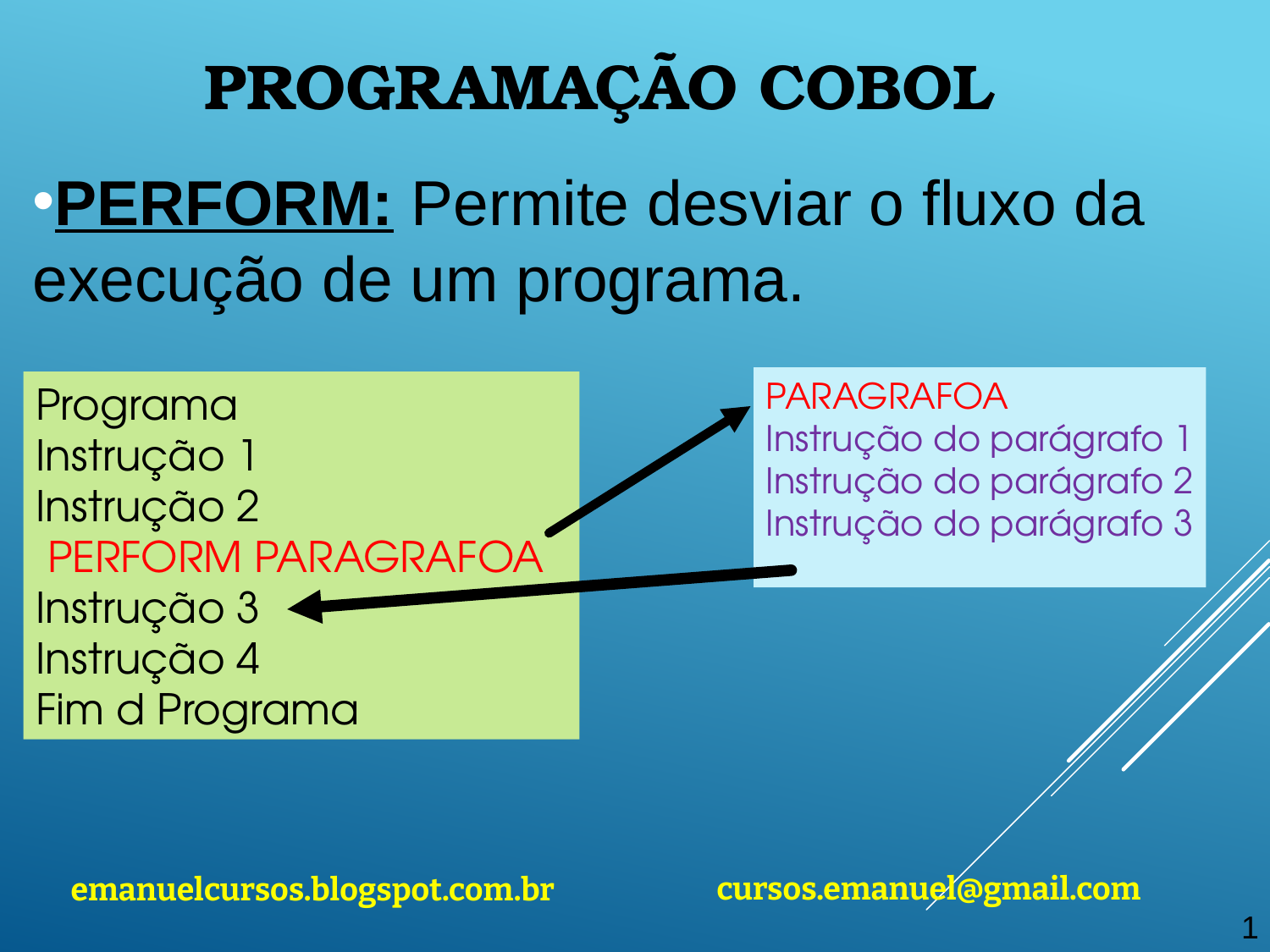

Programação cobol
PERFORM: Permite desviar o fluxo da execução de um programa.

PARAGRAFOA
Instrução do parágrafo 1
Instrução do parágrafo 2
Instrução do parágrafo 3

Programa
Instrução 1
Instrução 2
 PERFORM PARAGRAFOA
Instrução 3
Instrução 4
Fim d Programa
cursos.emanuel@gmail.com
emanuelcursos.blogspot.com.br
1